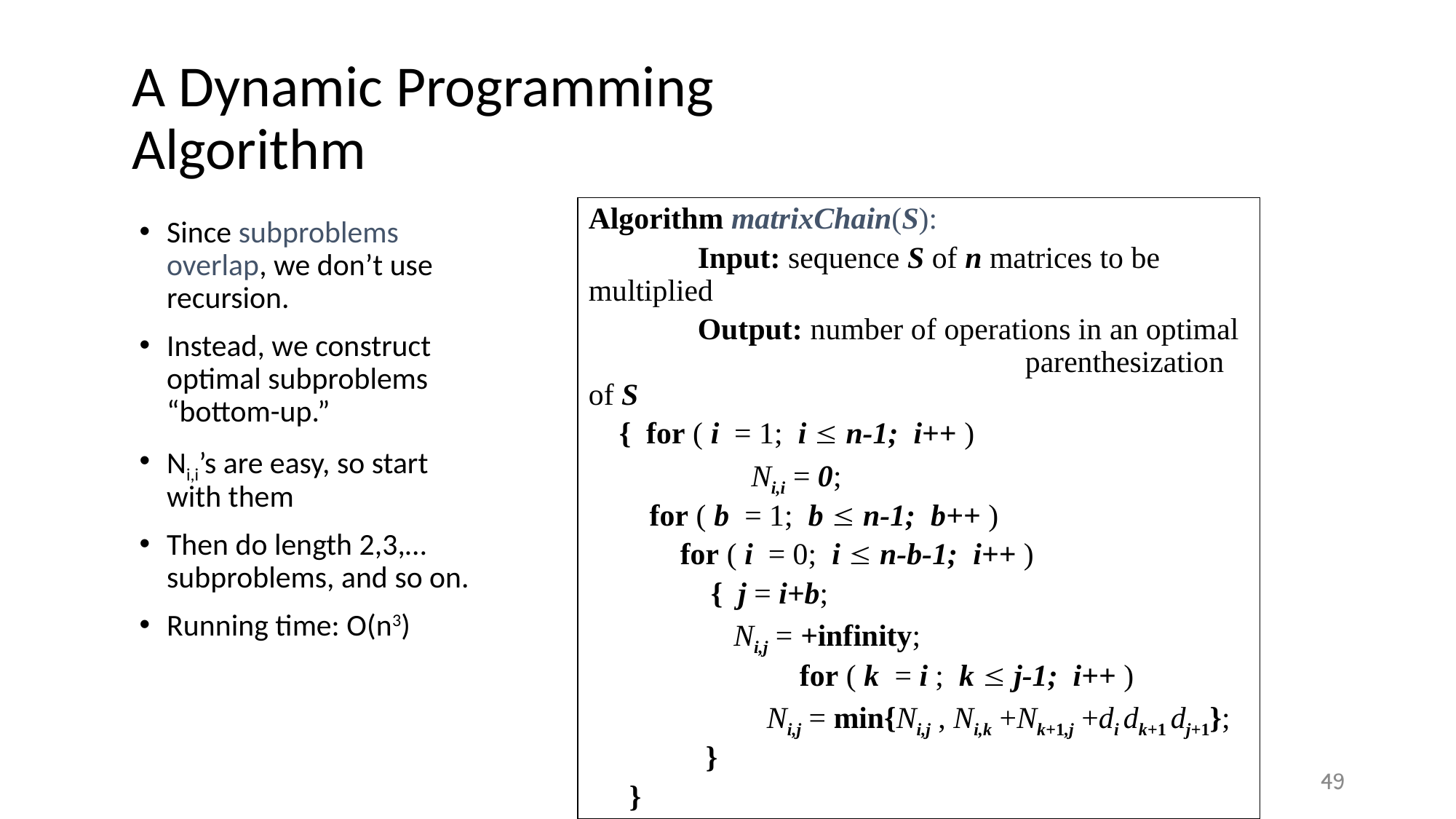

# A Dynamic Programming Algorithm
Algorithm matrixChain(S):
	Input: sequence S of n matrices to be multiplied
	Output: number of operations in an optimal 				parenthesization of S
    {  for ( i  = 1;  i ≤ n-1;  i++ )
	       Ni,i = 0;
        for ( b  = 1;  b ≤ n-1;  b++ )
            for ( i  = 0;  i ≤ n-b-1;  i++ )
                {  j = i+b;
                   Ni,j = +infinity;
	        for ( k  = i ;  k ≤ j-1;  i++ )
                  Ni,j = min{Ni,j , Ni,k +Nk+1,j +di dk+1 dj+1};
          }
}
Since subproblems overlap, we don’t use recursion.
Instead, we construct optimal subproblems “bottom-up.”
Ni,i’s are easy, so start with them
Then do length 2,3,… subproblems, and so on.
Running time: O(n3)
49